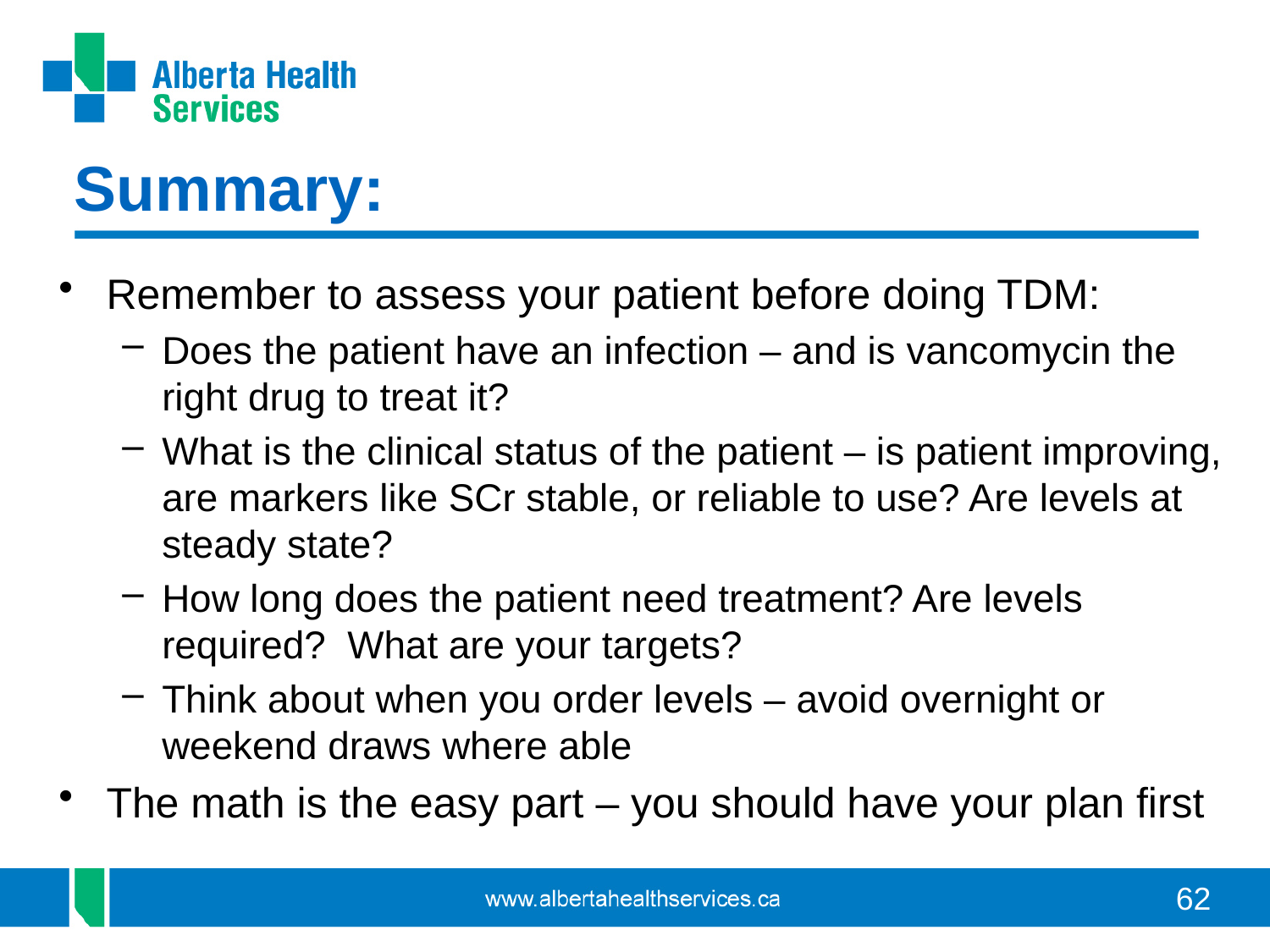

# Summary:
Remember to assess your patient before doing TDM:
Does the patient have an infection – and is vancomycin the right drug to treat it?
What is the clinical status of the patient – is patient improving, are markers like SCr stable, or reliable to use? Are levels at steady state?
How long does the patient need treatment? Are levels required?  What are your targets?
Think about when you order levels – avoid overnight or weekend draws where able
The math is the easy part – you should have your plan first